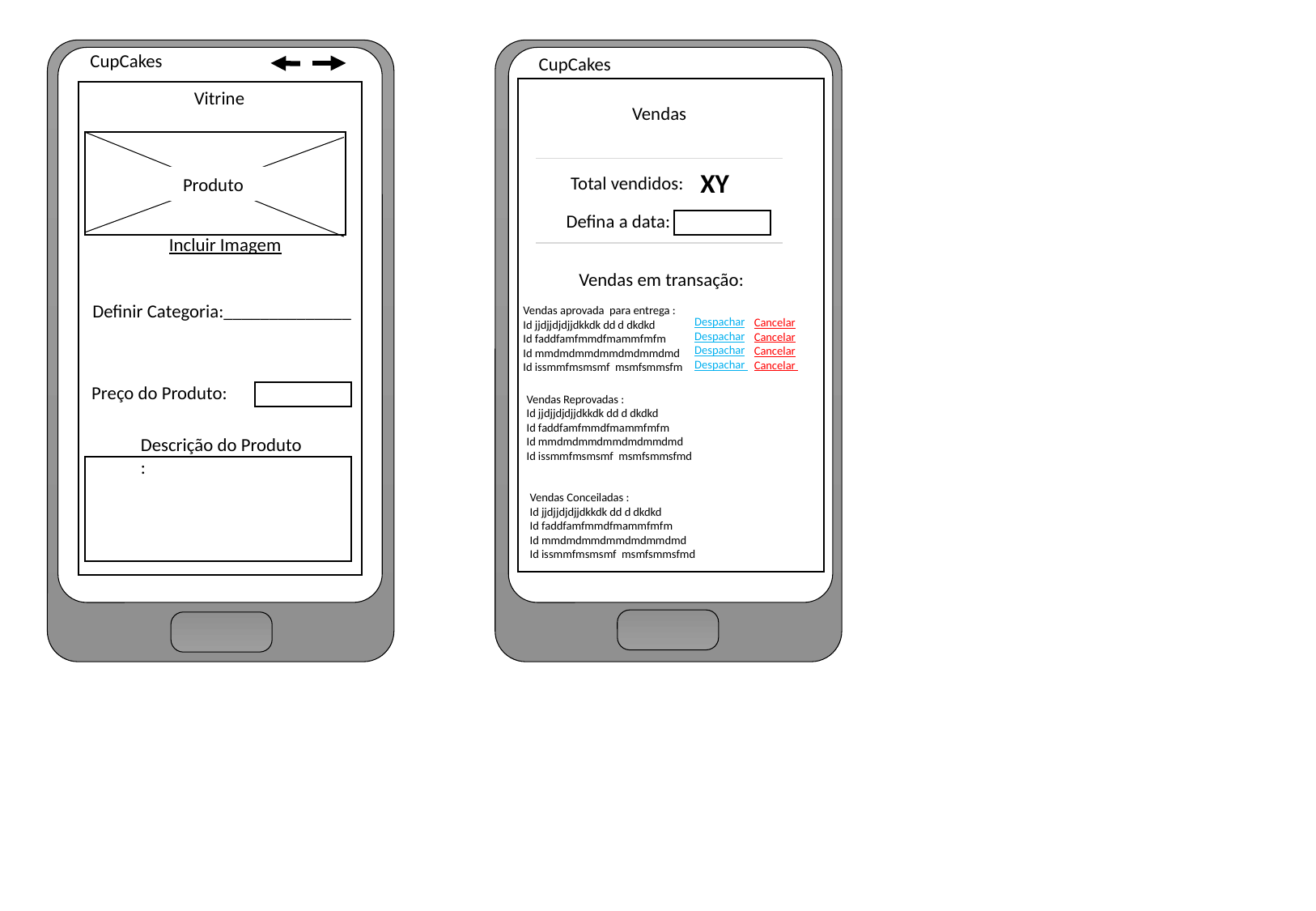

CupCakes
CupCakes

Vitrine

Vendas

Produto
XY
Total vendidos:
Defina a data:

Incluir Imagem
Vendas em transação:
Definir Categoria:______________
Vendas aprovada  para entrega :
Id jjdjjdjdjjdkkdk dd d dkdkd
Id faddfamfmmdfmammfmfm
Id mmdmdmmdmmdmdmmdmd
Id issmmfmsmsmf  msmfsmmsfm
Despachar
Despachar
Despachar
Despachar
Cancelar
Cancelar Cancelar
Cancelar
Preço do Produto:

Vendas Reprovadas :
Id jjdjjdjdjjdkkdk dd d dkdkd
Id faddfamfmmdfmammfmfm
Id mmdmdmmdmmdmdmmdmd
Id issmmfmsmsmf  msmfsmmsfmd
Descrição do Produto :

Vendas Conceiladas :
Id jjdjjdjdjjdkkdk dd d dkdkd
Id faddfamfmmdfmammfmfm
Id mmdmdmmdmmdmdmmdmd
Id issmmfmsmsmf  msmfsmmsfmd